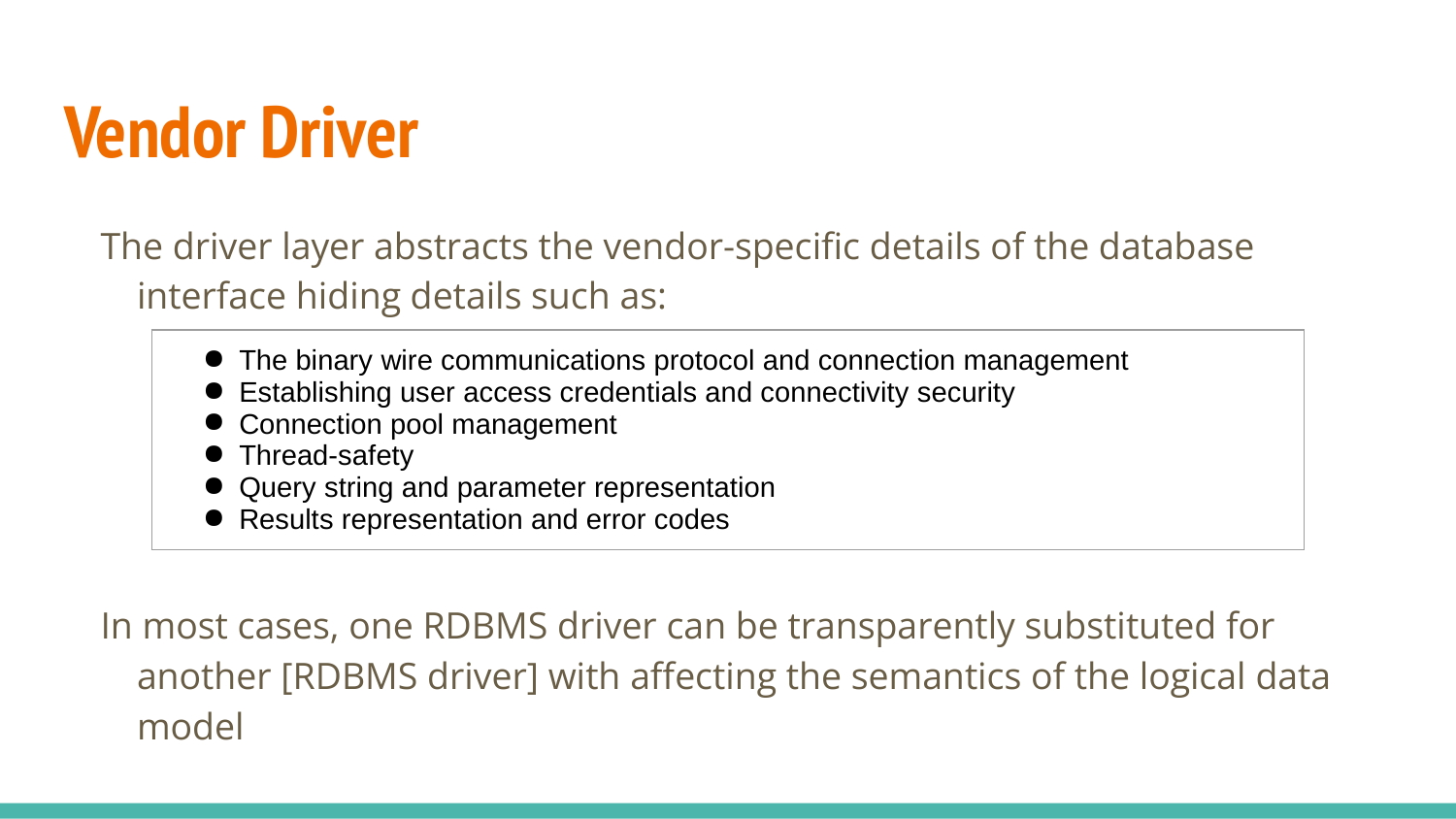

# Vendor Driver
The driver layer abstracts the vendor-specific details of the database interface hiding details such as:

In most cases, one RDBMS driver can be transparently substituted for another [RDBMS driver] with affecting the semantics of the logical data model

| The binary wire communications protocol and connection management Establishing user access credentials and connectivity security Connection pool management Thread-safety Query string and parameter representation Results representation and error codes |
| --- |